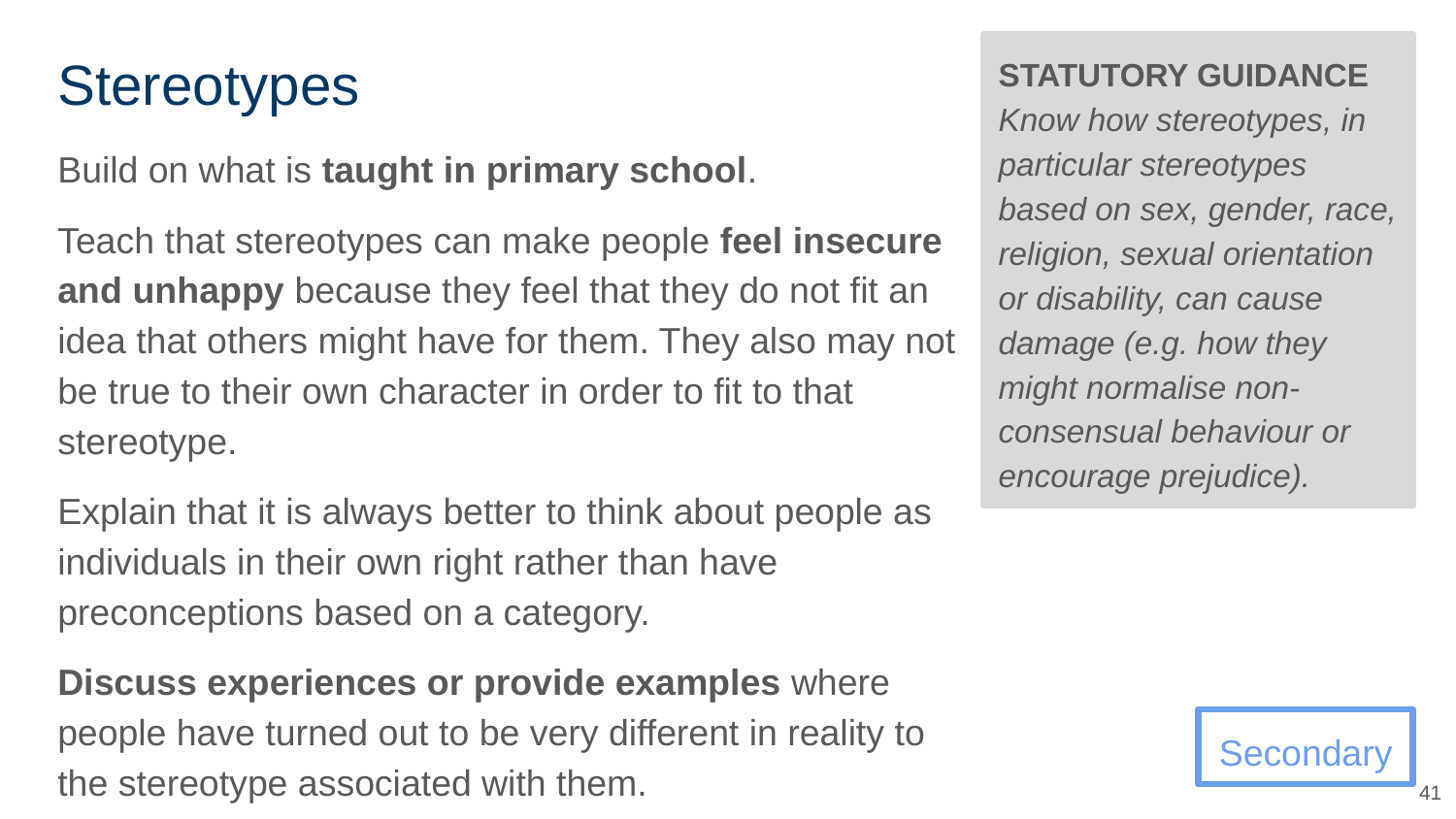

STATUTORY GUIDANCE
Know how stereotypes, in particular stereotypes based on sex, gender, race, religion, sexual orientation or disability, can cause damage (e.g. how they might normalise non-consensual behaviour or encourage prejudice).
# Stereotypes
Build on what is taught in primary school.
Teach that stereotypes can make people feel insecure and unhappy because they feel that they do not fit an idea that others might have for them. They also may not be true to their own character in order to fit to that stereotype.
Explain that it is always better to think about people as individuals in their own right rather than have preconceptions based on a category.
Discuss experiences or provide examples where people have turned out to be very different in reality to the stereotype associated with them.
Secondary
41